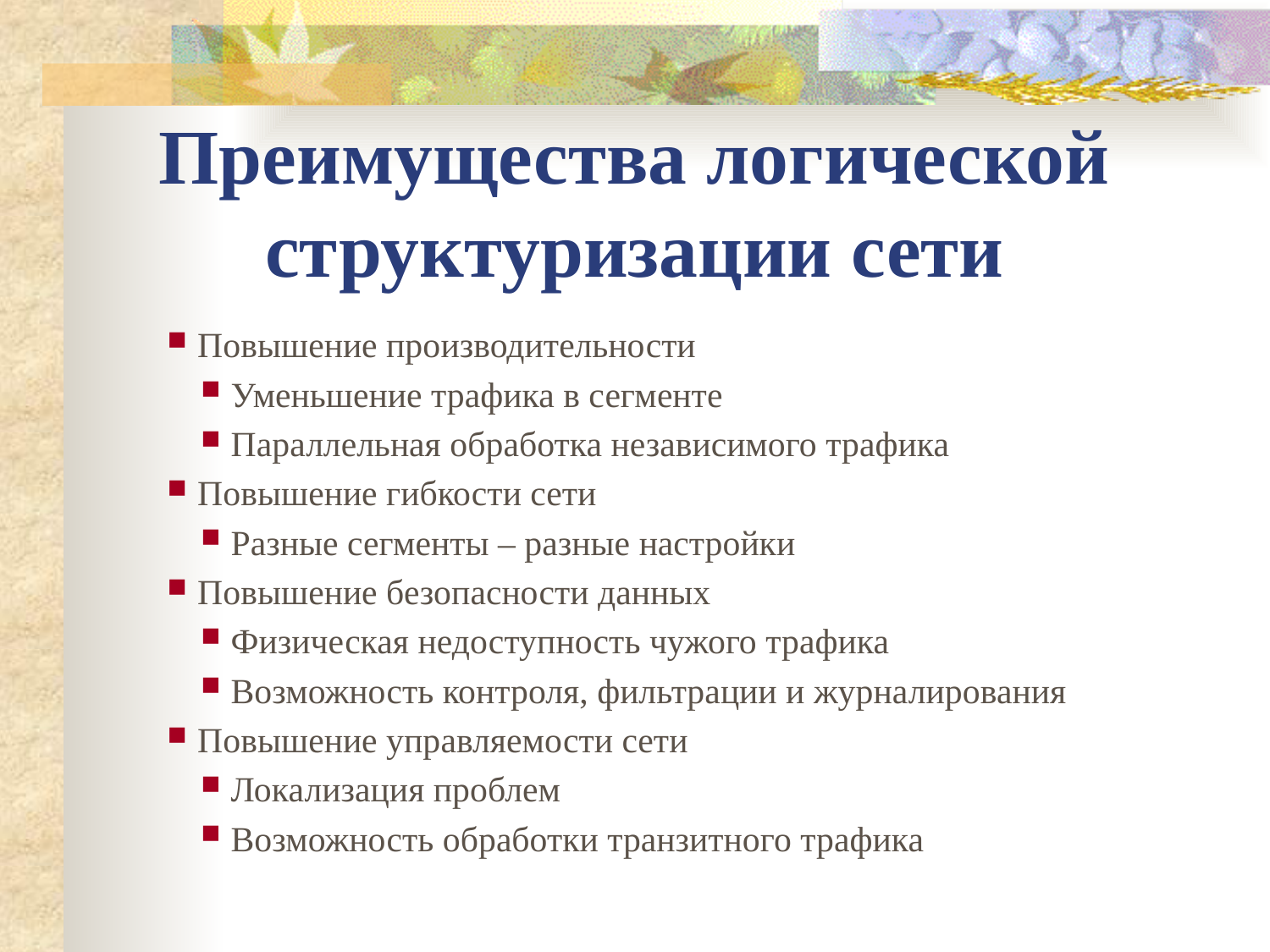

Преимущества логической
структуризации сети
Повышение производительности
Уменьшение трафика в сегменте
Параллельная обработка независимого трафика
Повышение гибкости сети
Разные сегменты – разные настройки
Повышение безопасности данных
Физическая недоступность чужого трафика
Возможность контроля, фильтрации и журналирования
Повышение управляемости сети
Локализация проблем
Возможность обработки транзитного трафика